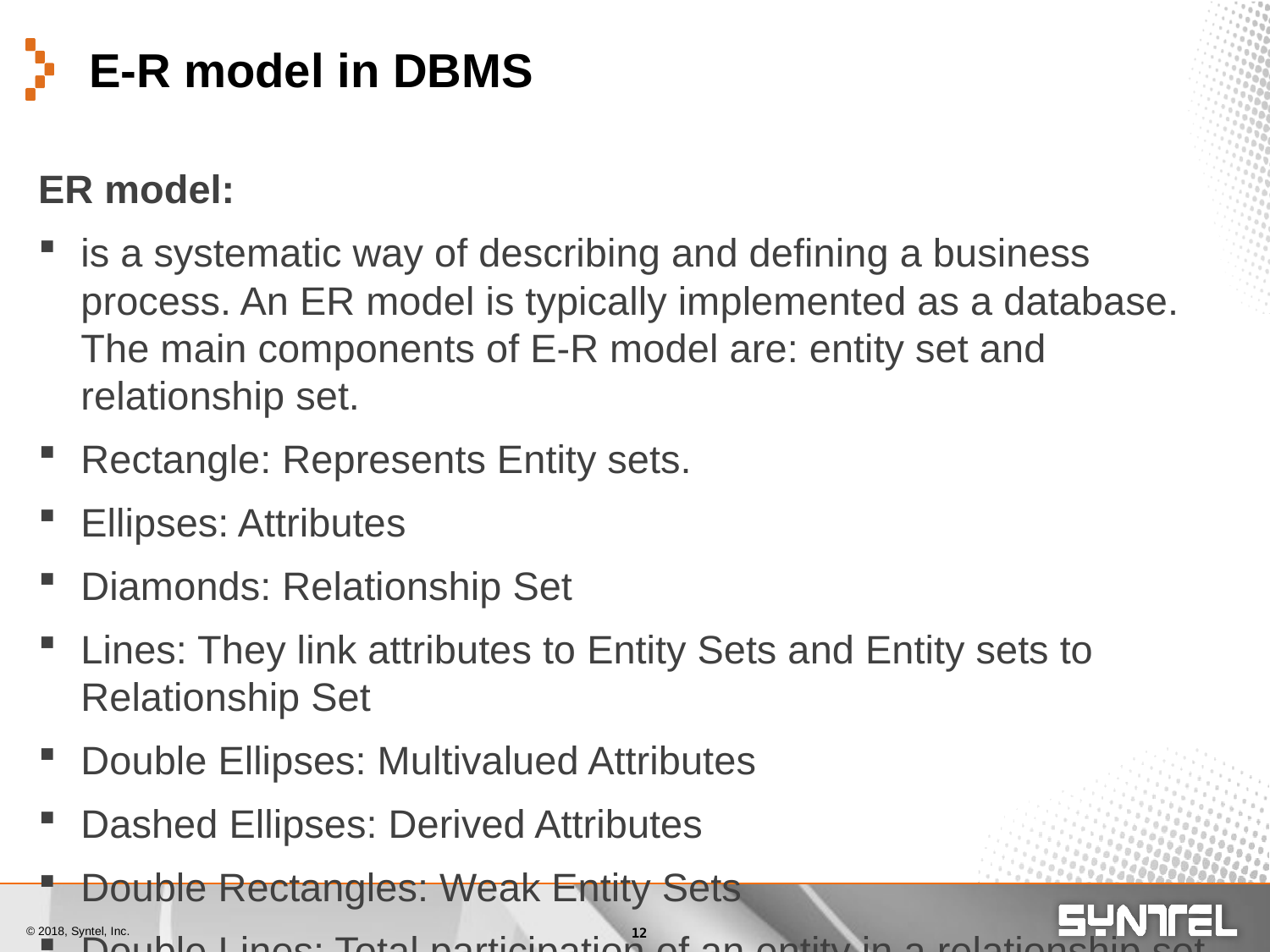

# E-R model in DBMS
ER model:
is a systematic way of describing and defining a business process. An ER model is typically implemented as a database. The main components of E-R model are: entity set and relationship set.
Rectangle: Represents Entity sets.
Ellipses: Attributes
Diamonds: Relationship Set
Lines: They link attributes to Entity Sets and Entity sets to Relationship Set
Double Ellipses: Multivalued Attributes
Dashed Ellipses: Derived Attributes
Double Rectangles: Weak Entity Sets
Double Lines: Total participation of an entity in a relationship set